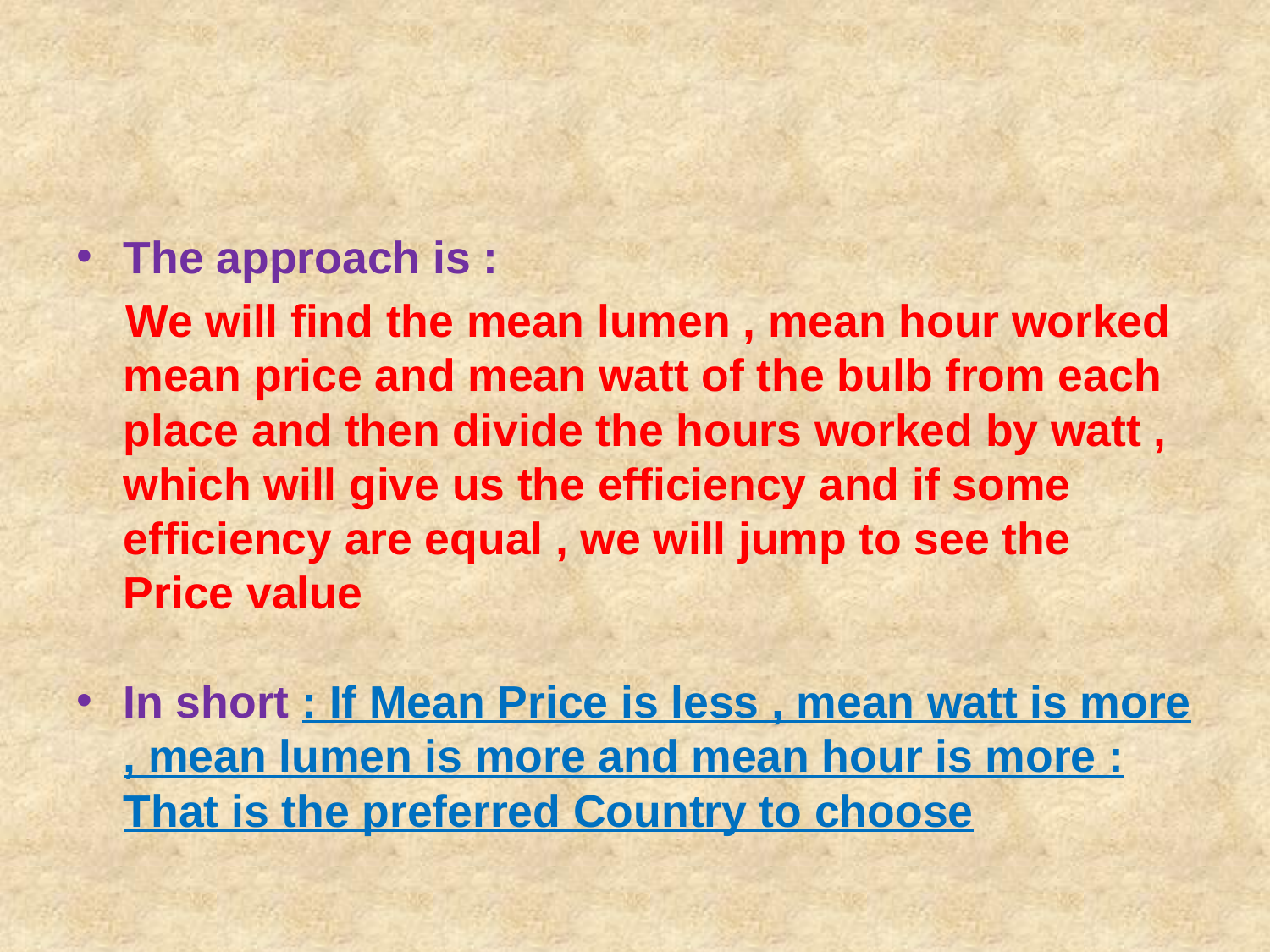

#
The approach is :
    We will find the mean lumen , mean hour worked mean price and mean watt of the bulb from each place and then divide the hours worked by watt , which will give us the efficiency and if some efficiency are equal , we will jump to see the Price value

In short : If Mean Price is less , mean watt is more , mean lumen is more and mean hour is more : That is the preferred Country to choose